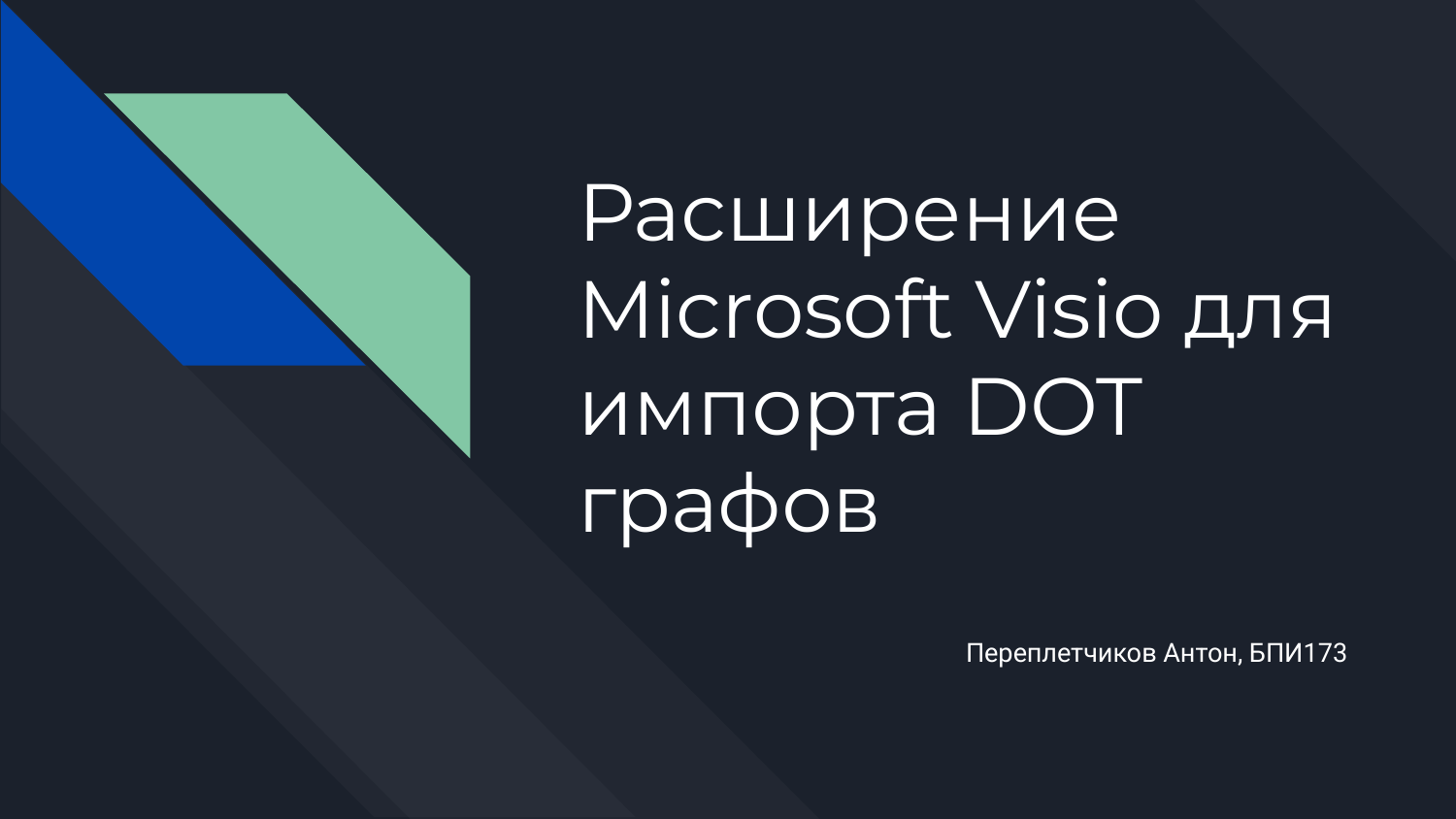

# Расширение Microsoft Visio для импорта DOT графов
Переплетчиков Антон, БПИ173